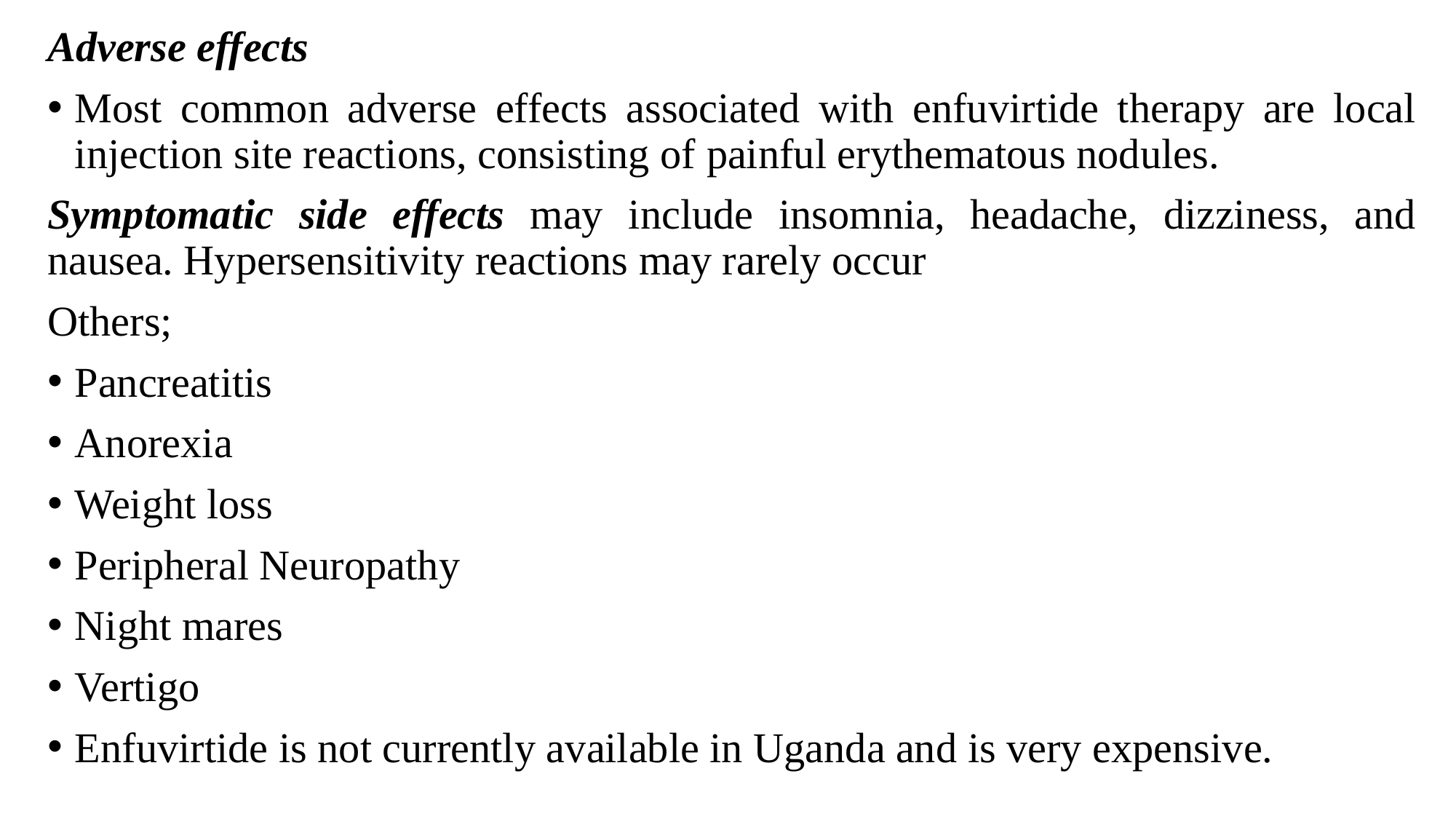

Adverse effects
Most common adverse effects associated with enfuvirtide therapy are local injection site reactions, consisting of painful erythematous nodules.
Symptomatic side effects may include insomnia, headache, dizziness, and nausea. Hypersensitivity reactions may rarely occur
Others;
Pancreatitis
Anorexia
Weight loss
Peripheral Neuropathy
Night mares
Vertigo
Enfuvirtide is not currently available in Uganda and is very expensive.